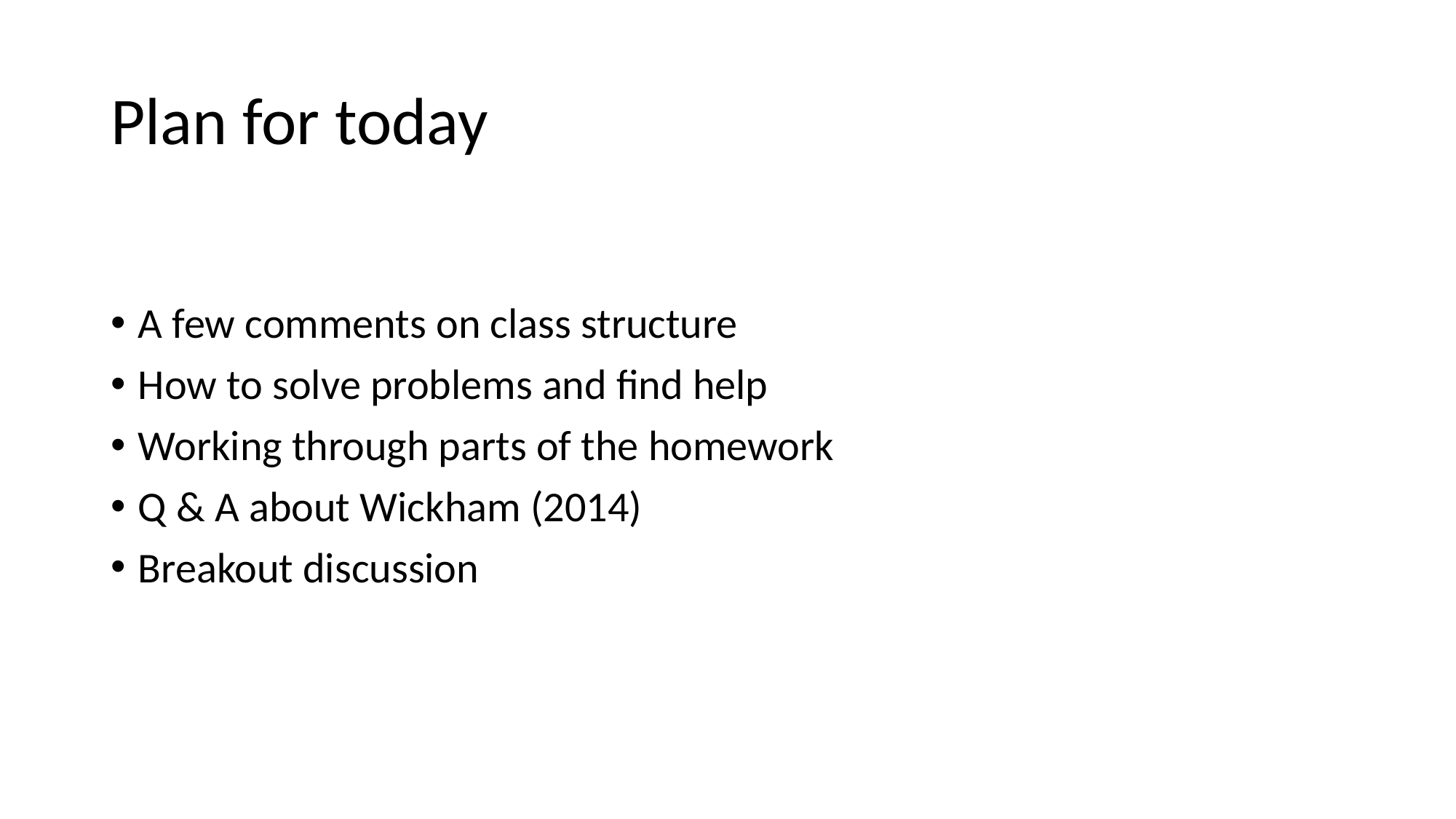

# Plan for today
A few comments on class structure
How to solve problems and find help
Working through parts of the homework
Q & A about Wickham (2014)
Breakout discussion